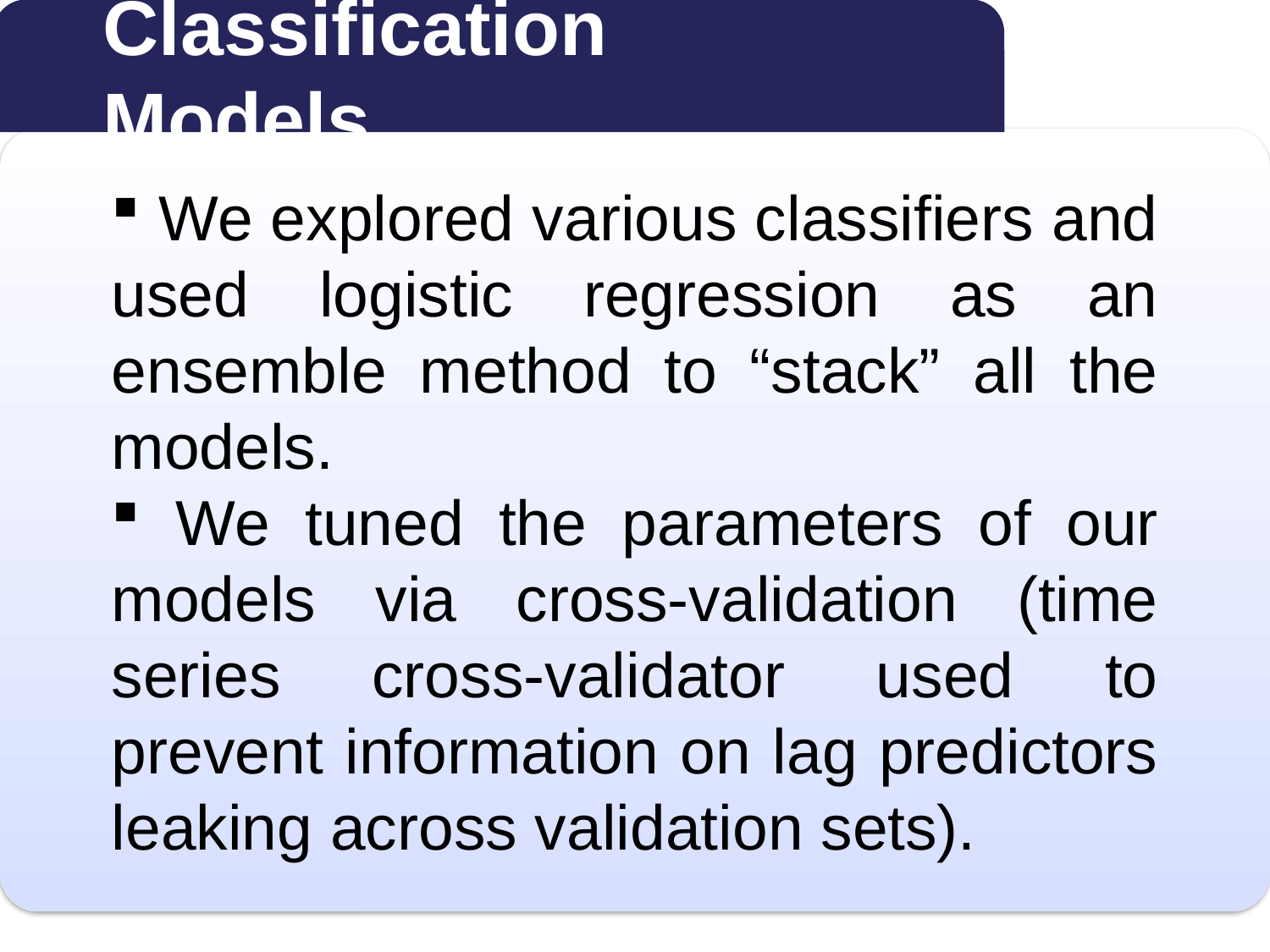

Classification Models
 We explored various classifiers and used logistic regression as an ensemble method to “stack” all the models.
 We tuned the parameters of our models via cross-validation (time series cross-validator used to prevent information on lag predictors leaking across validation sets).